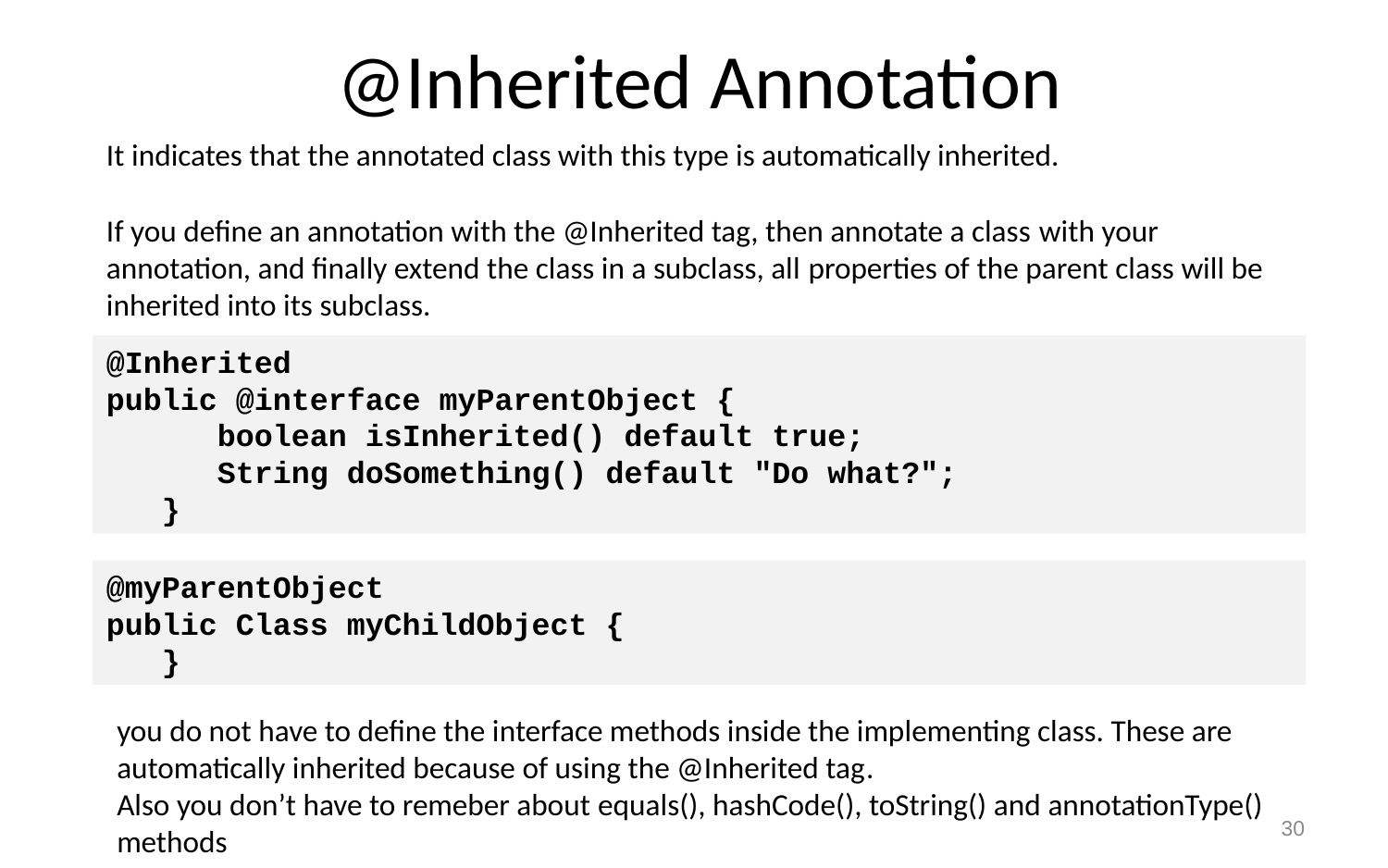

# @Inherited Annotation
It indicates that the annotated class with this type is automatically inherited.
If you define an annotation with the @Inherited tag, then annotate a class with your annotation, and finally extend the class in a subclass, all properties of the parent class will be inherited into its subclass.
@Inherited
public @interface myParentObject {
      boolean isInherited() default true;
      String doSomething() default "Do what?";
   }
@myParentObject
public Class myChildObject {
   }
you do not have to define the interface methods inside the implementing class. These are automatically inherited because of using the @Inherited tag.
Also you don’t have to remeber about equals(), hashCode(), toString() and annotationType() methods
30